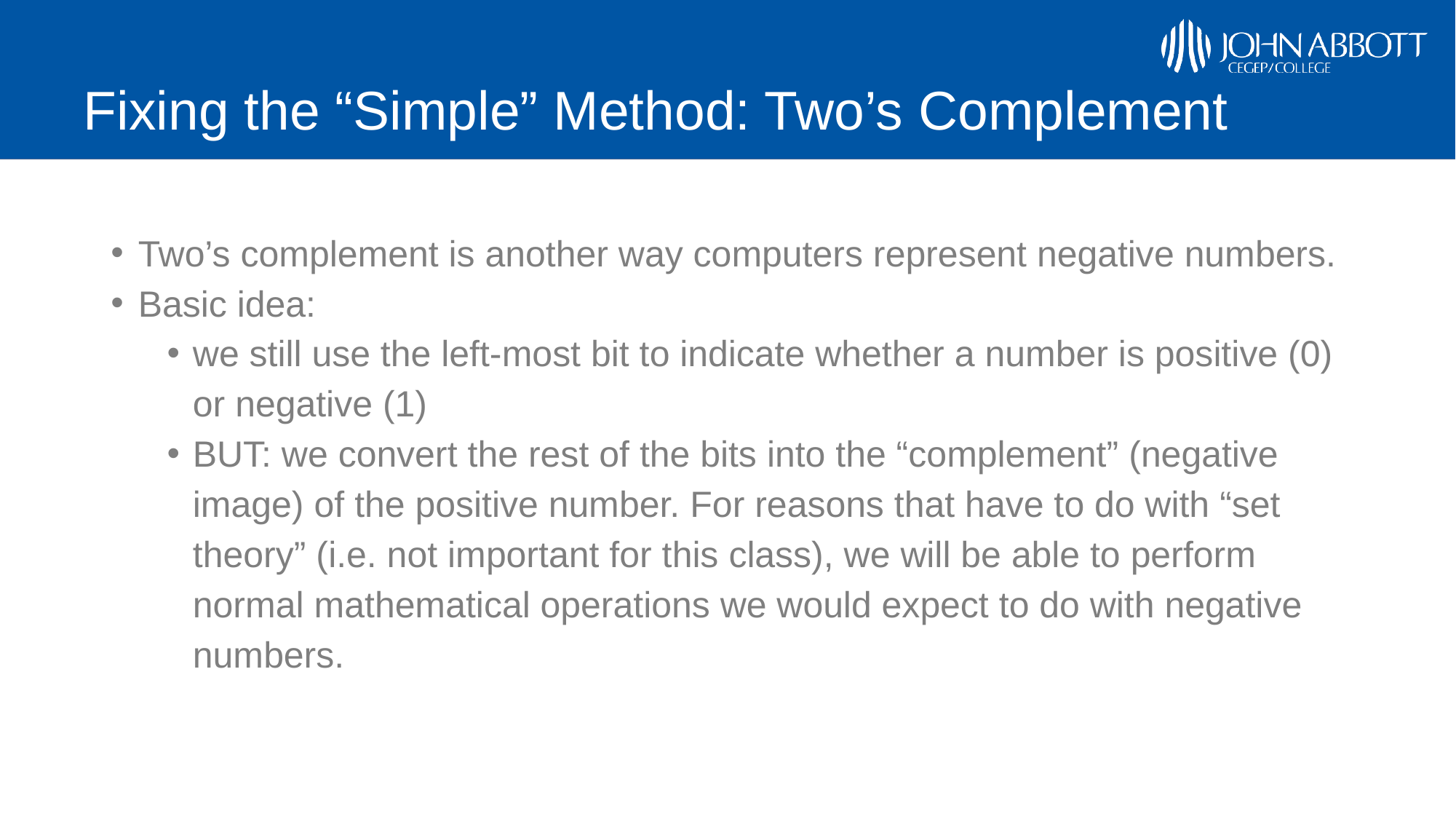

# Fixing the “Simple” Method: Two’s Complement
Two’s complement is another way computers represent negative numbers.
Basic idea:
we still use the left-most bit to indicate whether a number is positive (0) or negative (1)
BUT: we convert the rest of the bits into the “complement” (negative image) of the positive number. For reasons that have to do with “set theory” (i.e. not important for this class), we will be able to perform normal mathematical operations we would expect to do with negative numbers.